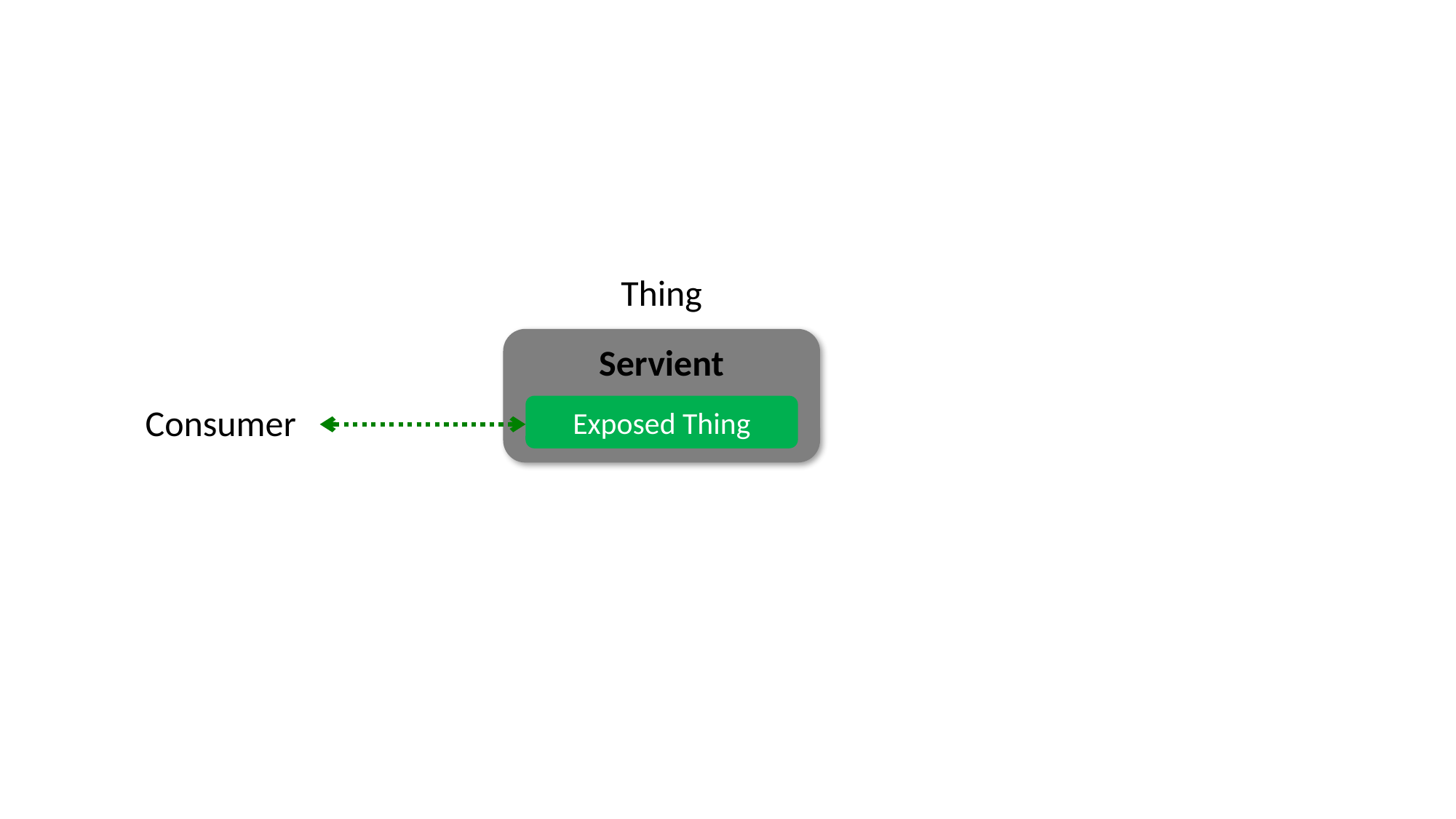

Exposed Thing
E
Consumed Thing
C
C
Thing Description
TD
Thing
Servient
Consumer
Exposed Thing